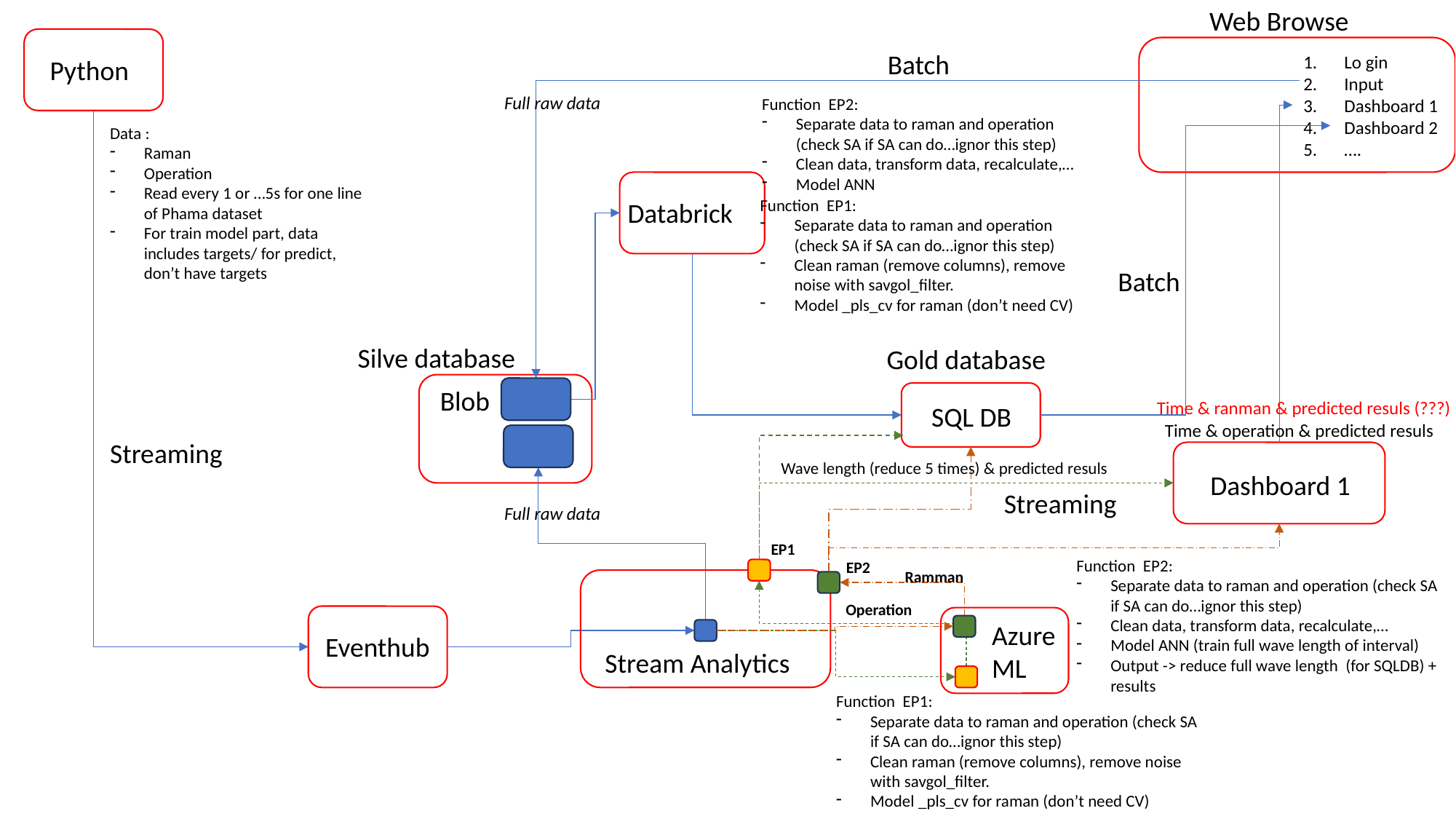

Web Browse

Batch
Lo gin
Input
Dashboard 1
Dashboard 2
….
Python
Full raw data
Function  EP2:
Separate data to raman and operation (check SA if SA can do…ignor this step)
Clean data, transform data, recalculate,…
Model ANN
Data :
Raman
Operation
Read every 1 or …5s for one line of Phama dataset
For train model part, data includes targets/ for predict, don’t have targets

Function  EP1:
Separate data to raman and operation (check SA if SA can do…ignor this step)
Clean raman (remove columns), remove noise with savgol_filter.
Model _pls_cv for raman (don’t need CV)
Databrick
Batch
Silve database
Gold database

Blob

Time & ranman & predicted resuls (???)
SQL DB
Time & operation & predicted resuls

Streaming

Wave length (reduce 5 times) & predicted resuls
Dashboard 1
Streaming
Full raw data
EP1
Function  EP2:
Separate data to raman and operation (check SA if SA can do…ignor this step)
Clean data, transform data, recalculate,…
Model ANN (train full wave length of interval)
Output -> reduce full wave length  (for SQLDB) + results
EP2

Ramman

Operation

Azure ML

Eventhub
Stream Analytics

Function  EP1:
Separate data to raman and operation (check SA if SA can do…ignor this step)
Clean raman (remove columns), remove noise with savgol_filter.
Model _pls_cv for raman (don’t need CV)